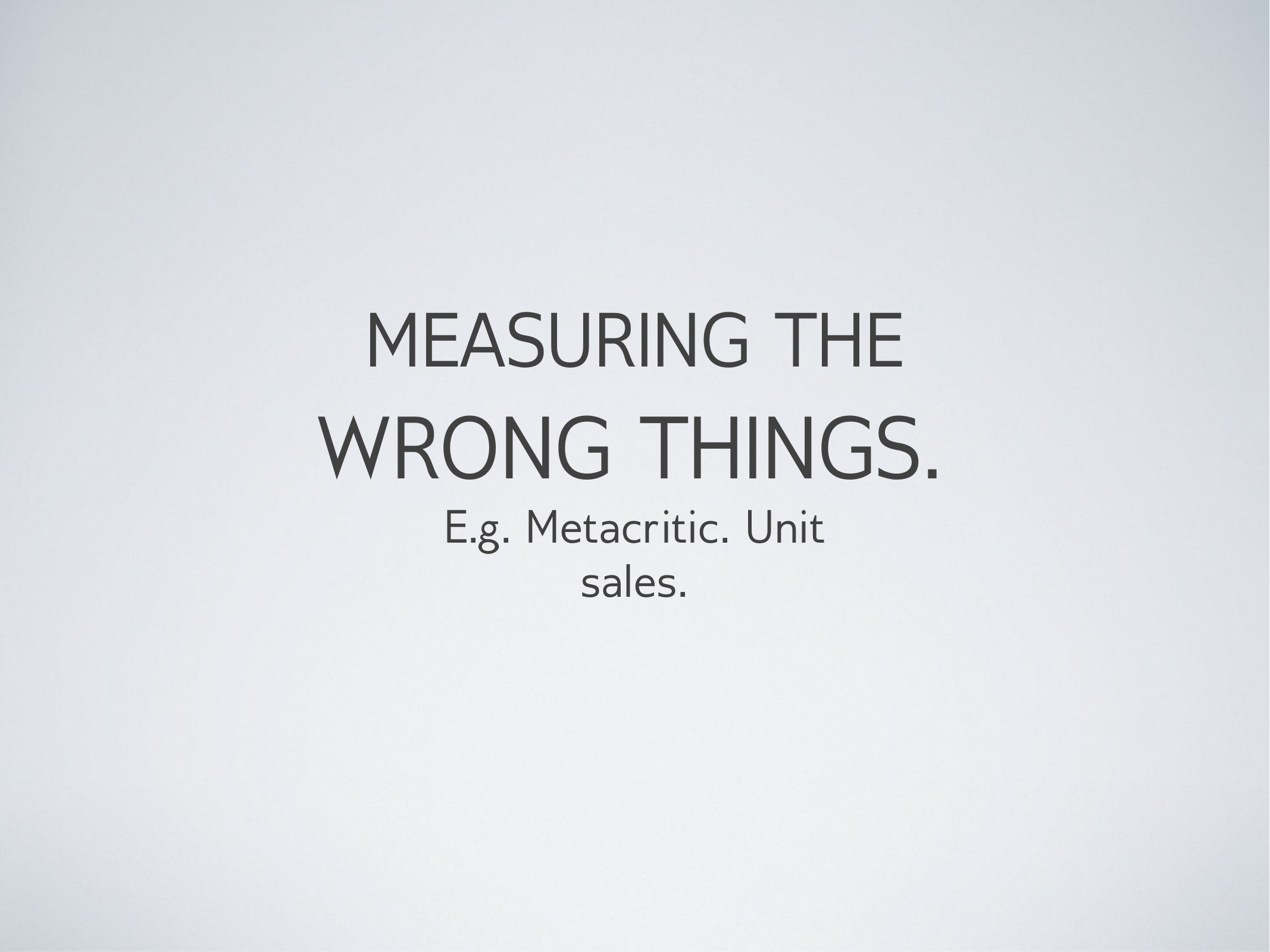

MEASURING THE
WRONG THINGS.
E.g. Metacritic. Unit sales.